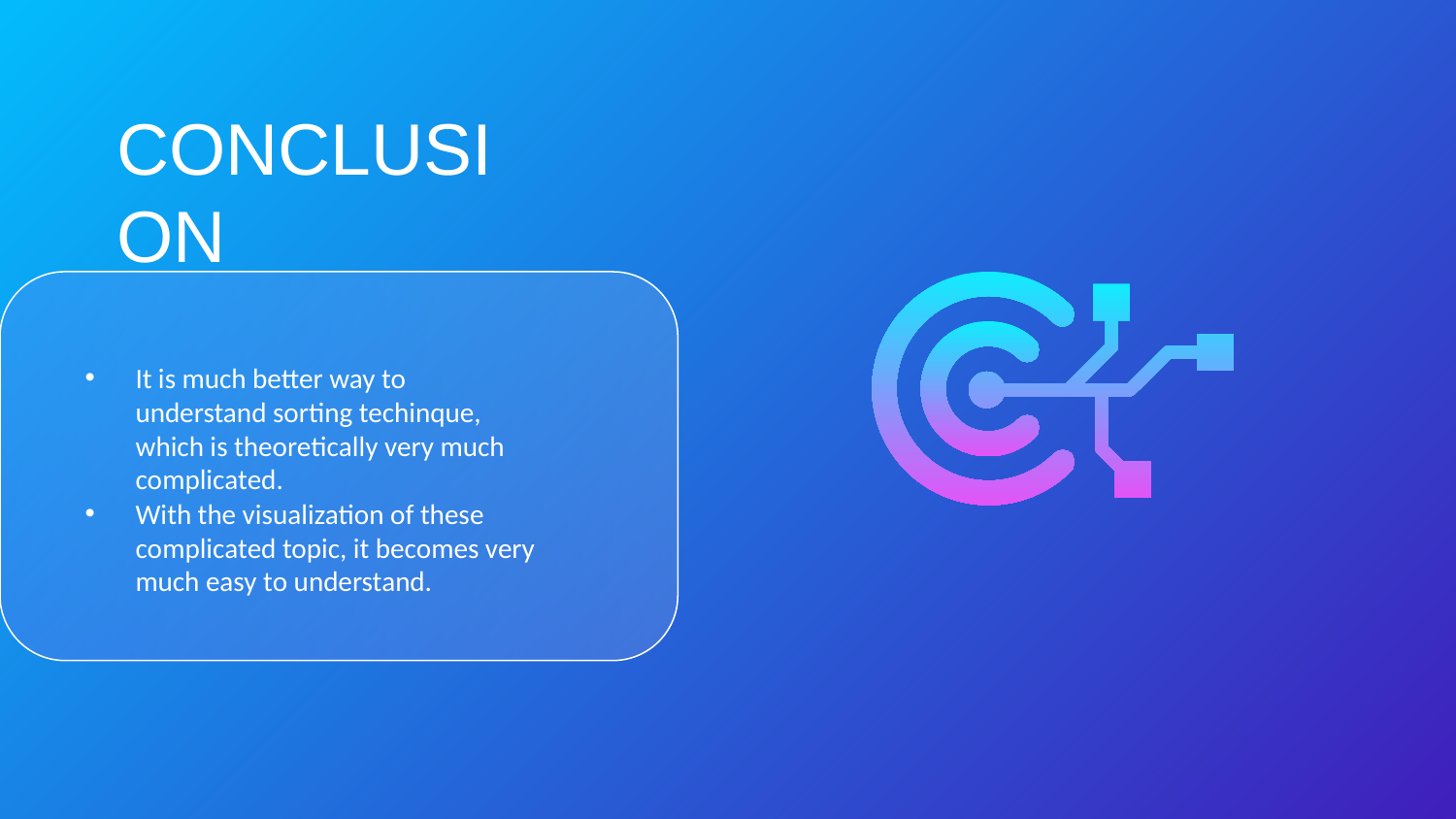

# CONCLUSION

It is much better way to understand sorting techinque, which is theoretically very much complicated.
With the visualization of these complicated topic, it becomes very much easy to understand.